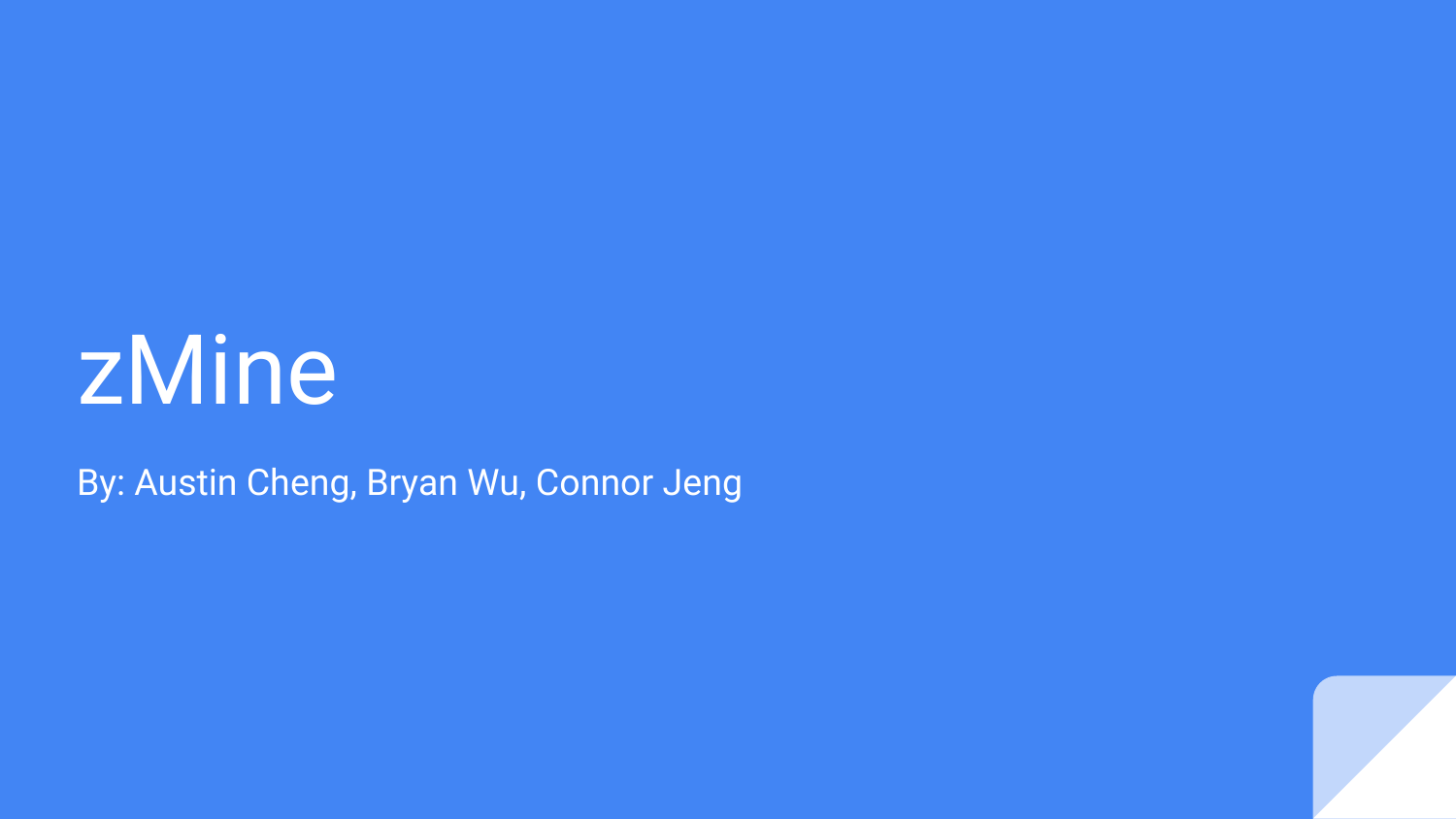

# zMine
By: Austin Cheng, Bryan Wu, Connor Jeng